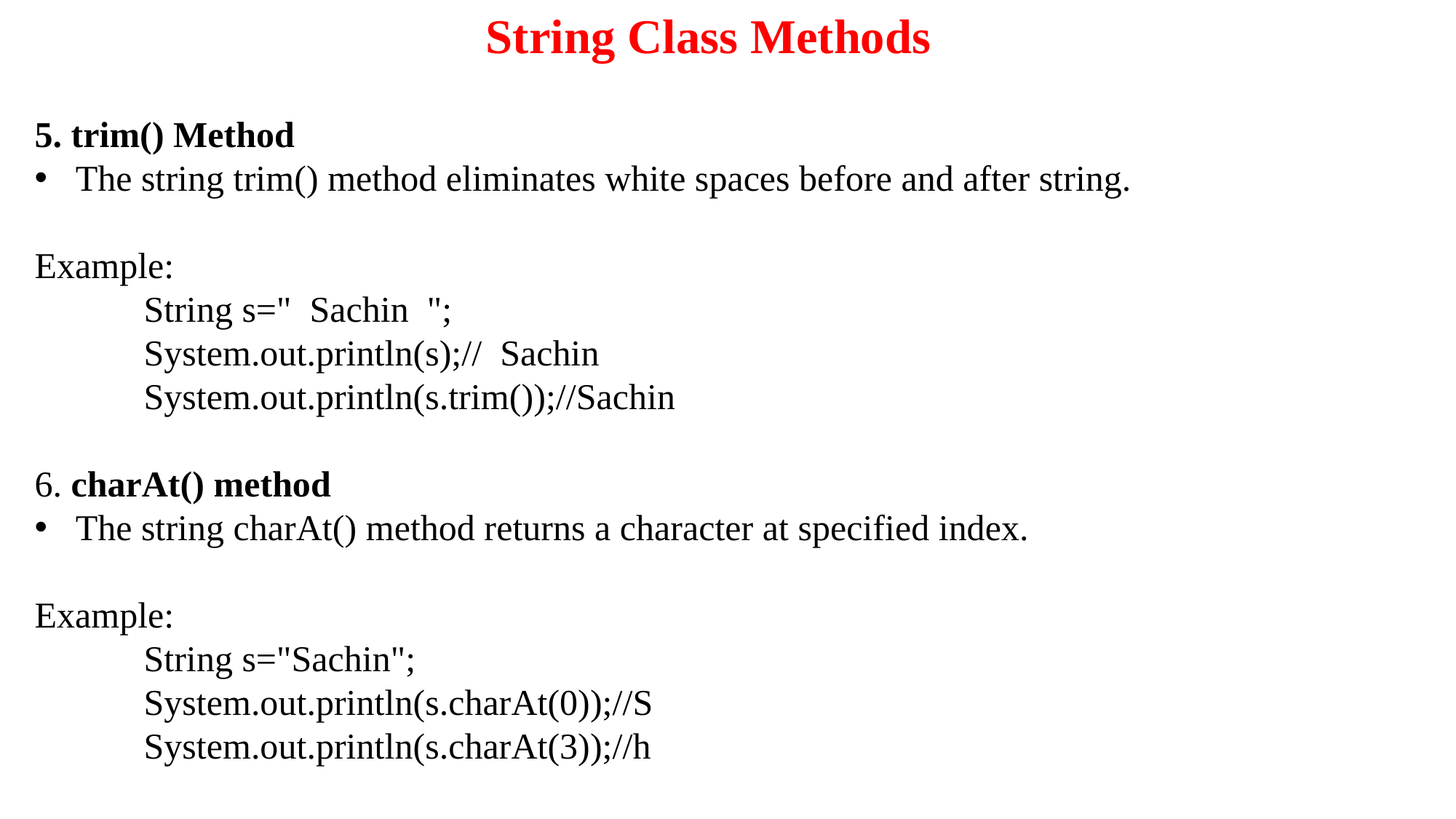

String Class Methods
5. trim() Method
The string trim() method eliminates white spaces before and after string.

Example:
String s="  Sachin  ";
System.out.println(s);//  Sachin
System.out.println(s.trim());//Sachin

6. charAt() method
The string charAt() method returns a character at specified index.

Example:
String s="Sachin";
System.out.println(s.charAt(0));//S
System.out.println(s.charAt(3));//h